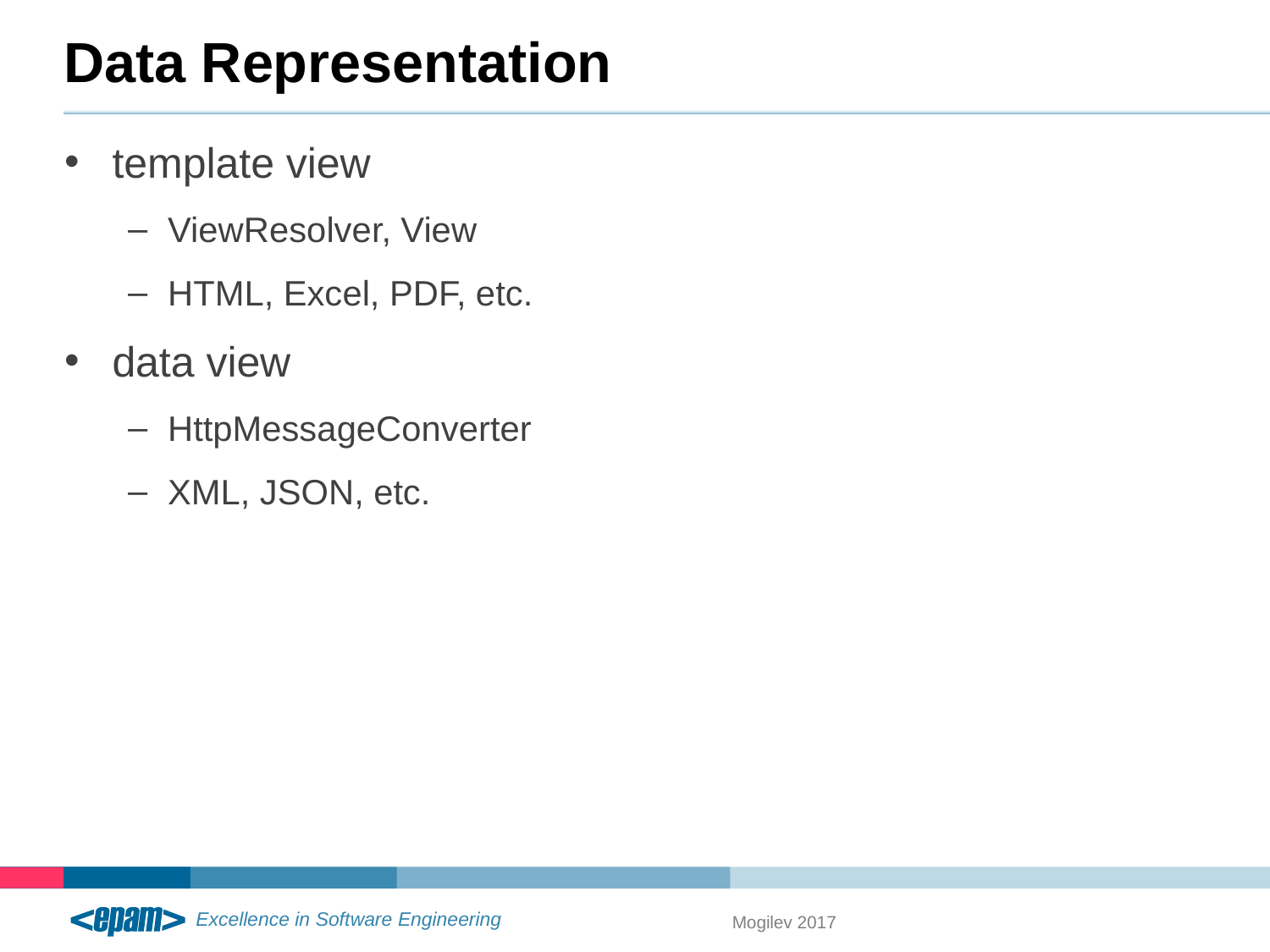

# Data Representation

template view
ViewResolver, View
HTML, Excel, PDF, etc.
data view
HttpMessageConverter
XML, JSON, etc.
Mogilev 2017